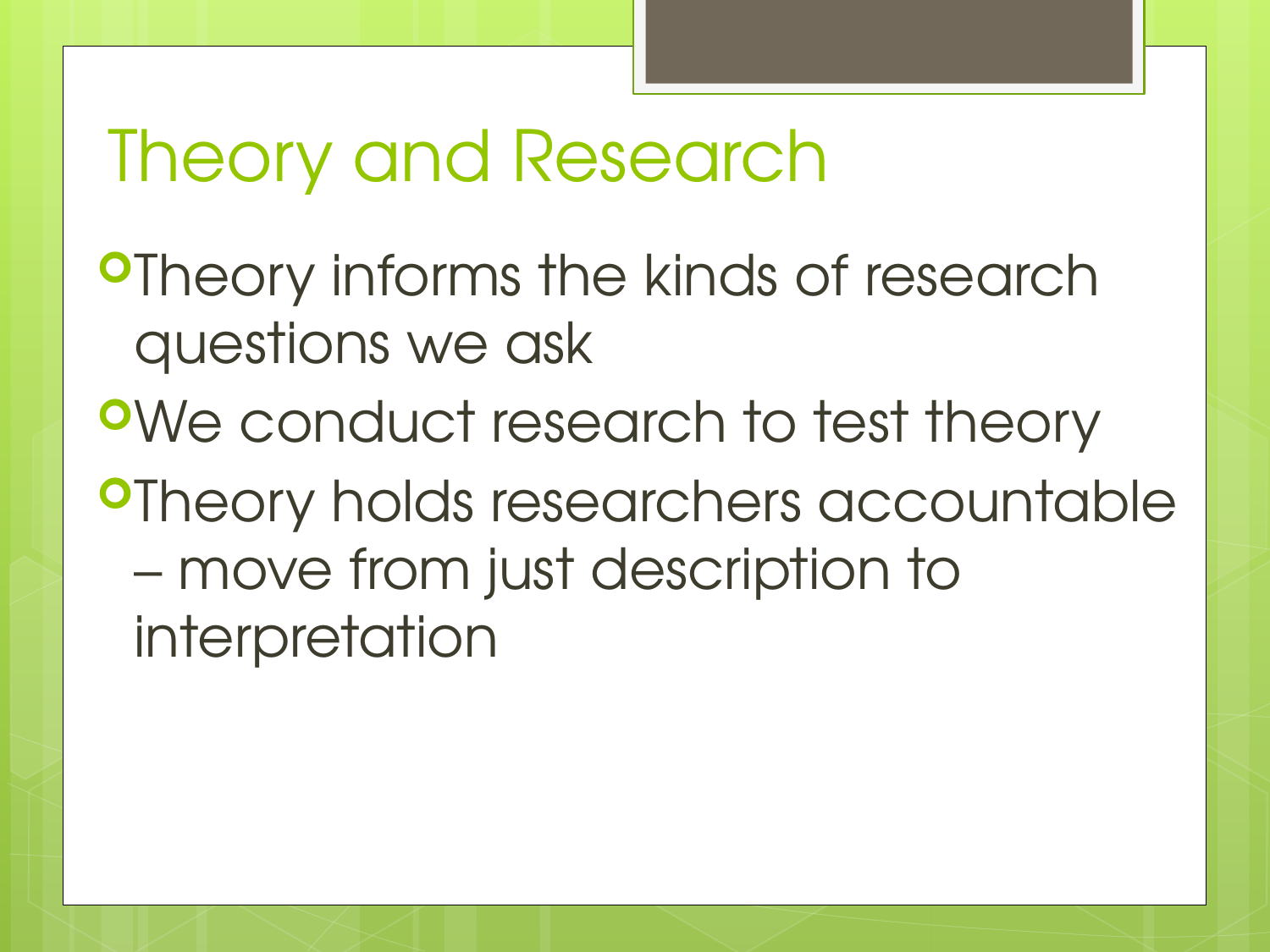

# Theory and Research
Theory informs the kinds of research questions we ask
We conduct research to test theory
Theory holds researchers accountable – move from just description to interpretation